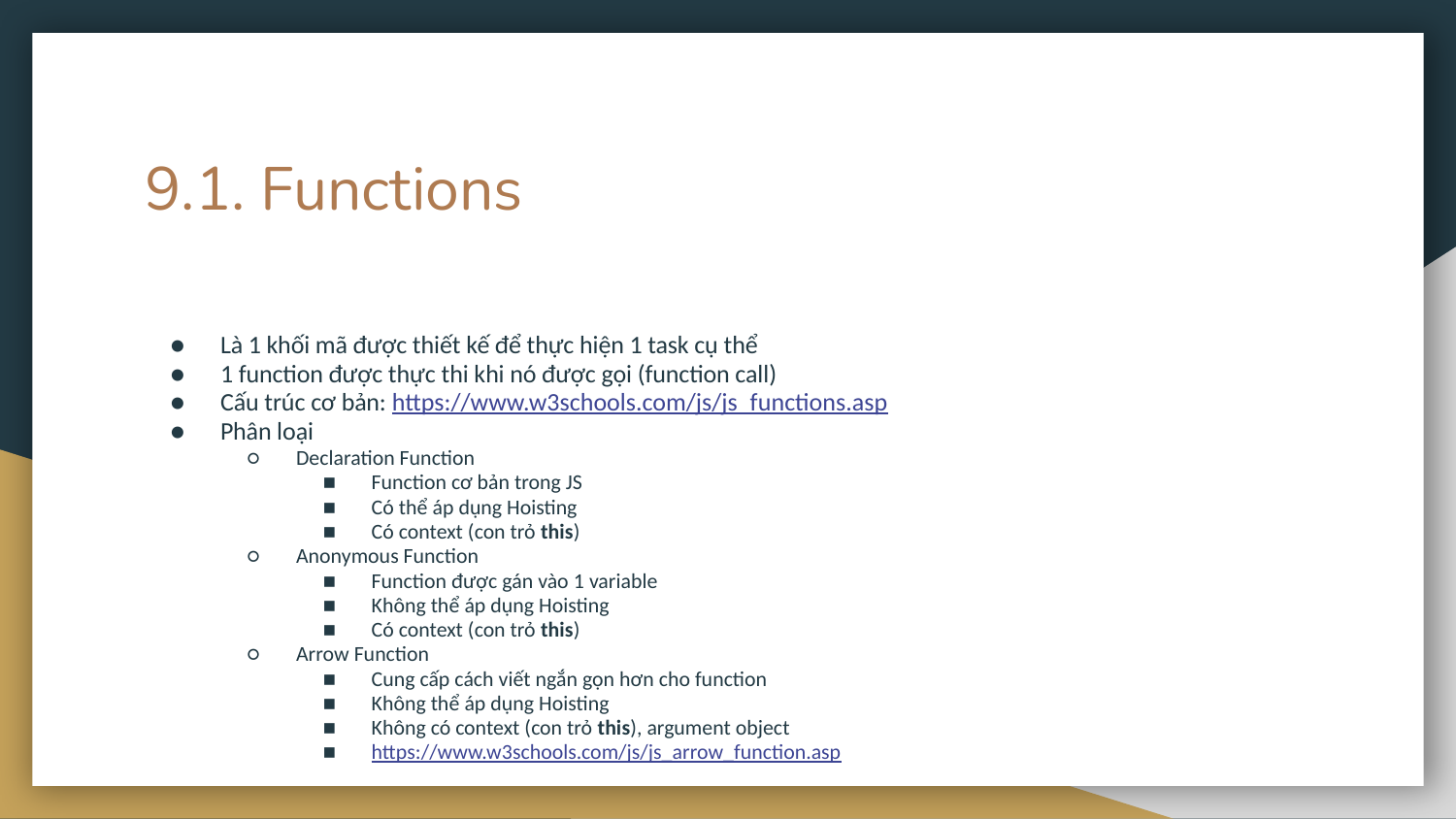

# 9.1. Functions
Là 1 khối mã được thiết kế để thực hiện 1 task cụ thể
1 function được thực thi khi nó được gọi (function call)
Cấu trúc cơ bản: https://www.w3schools.com/js/js_functions.asp
Phân loại
Declaration Function
Function cơ bản trong JS
Có thể áp dụng Hoisting
Có context (con trỏ this)
Anonymous Function
Function được gán vào 1 variable
Không thể áp dụng Hoisting
Có context (con trỏ this)
Arrow Function
Cung cấp cách viết ngắn gọn hơn cho function
Không thể áp dụng Hoisting
Không có context (con trỏ this), argument object
https://www.w3schools.com/js/js_arrow_function.asp